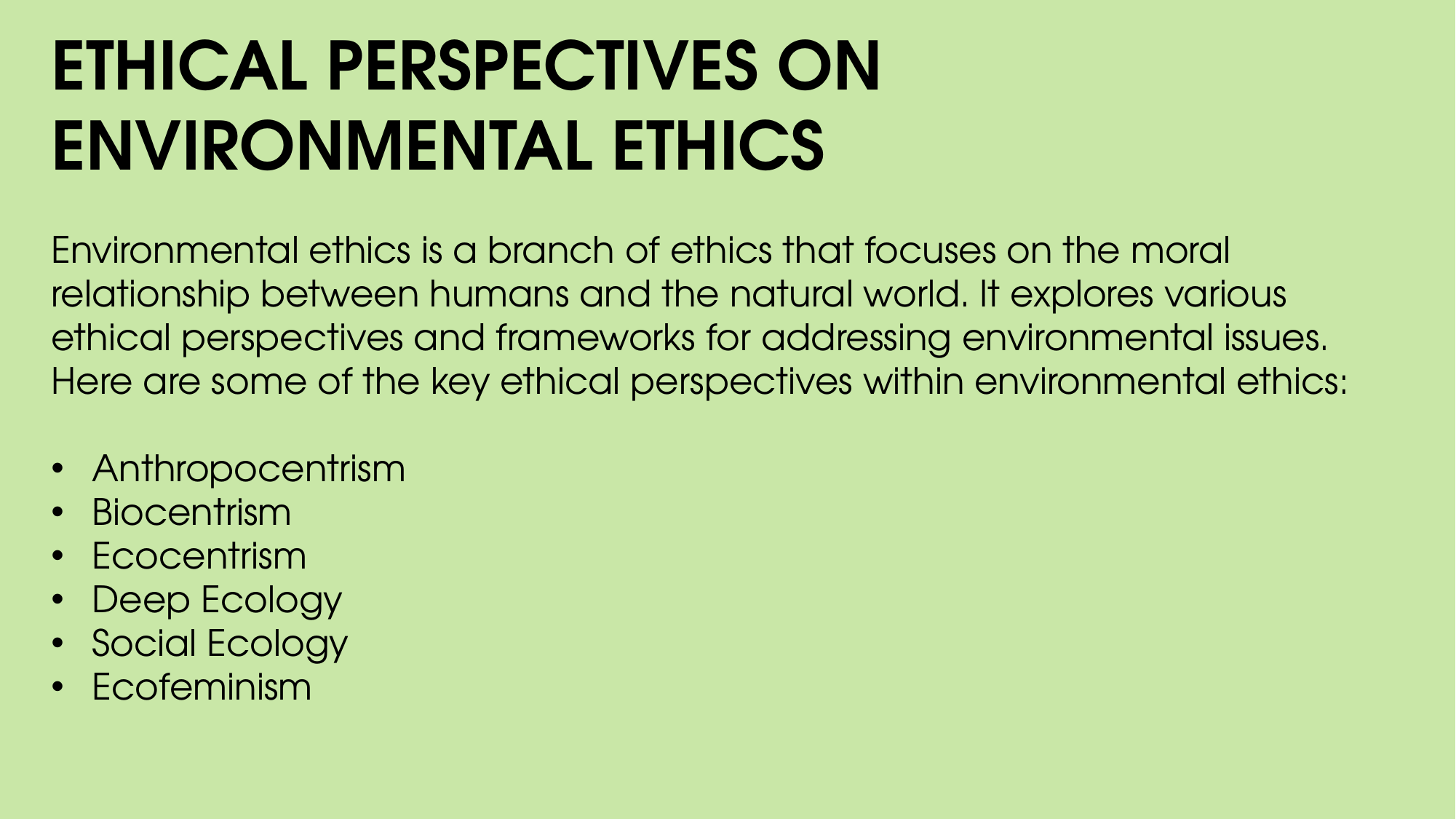

ETHICAL PERSPECTIVES ON ENVIRONMENTAL ETHICS

Environmental ethics is a branch of ethics that focuses on the moral relationship between humans and the natural world. It explores various ethical perspectives and frameworks for addressing environmental issues. Here are some of the key ethical perspectives within environmental ethics:

Anthropocentrism
Biocentrism
Ecocentrism
Deep Ecology
Social Ecology
Ecofeminism